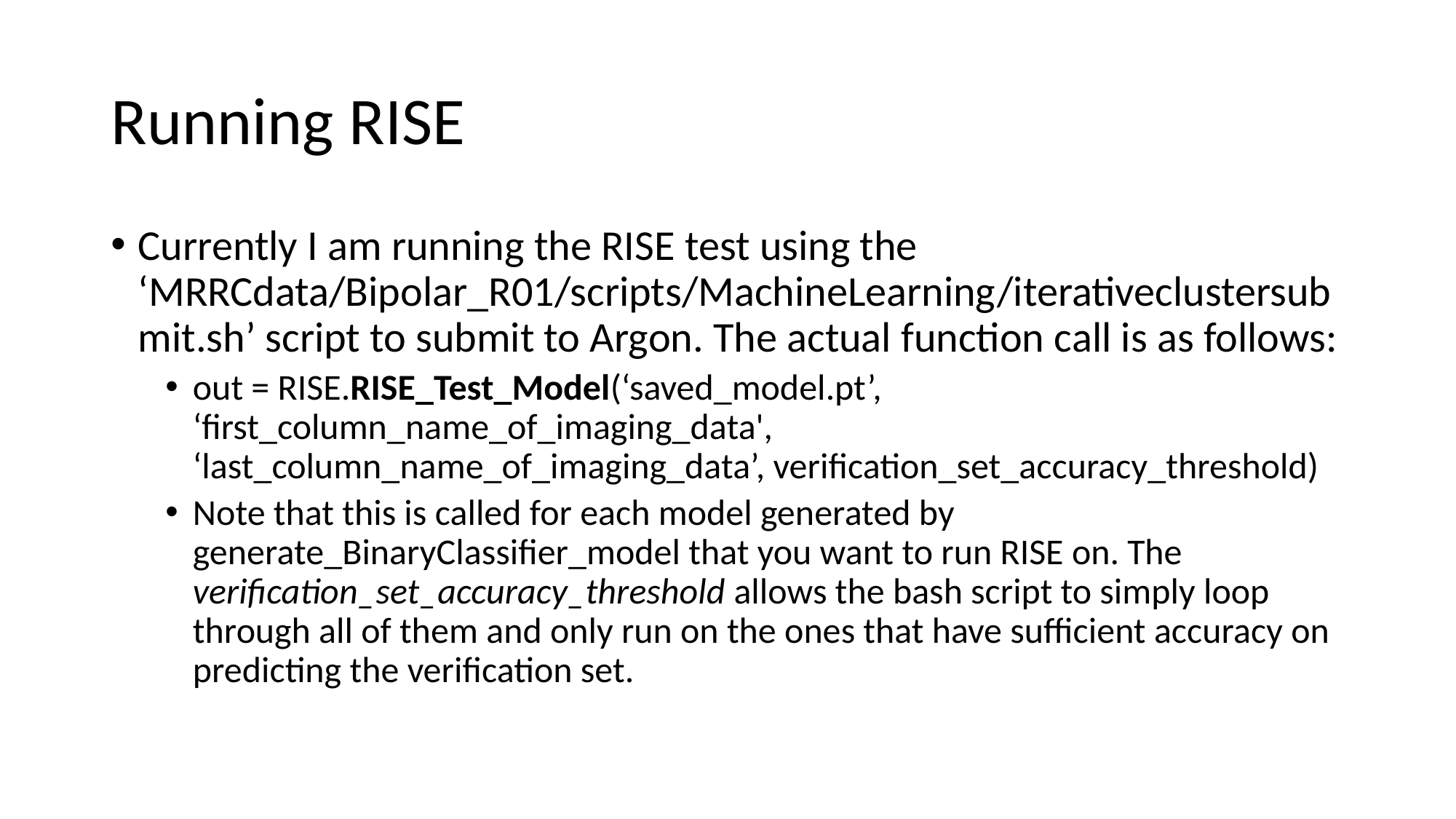

# Running RISE
Currently I am running the RISE test using the ‘MRRCdata/Bipolar_R01/scripts/MachineLearning/iterativeclustersubmit.sh’ script to submit to Argon. The actual function call is as follows:
out = RISE.RISE_Test_Model(‘saved_model.pt’, ‘first_column_name_of_imaging_data', ‘last_column_name_of_imaging_data’, verification_set_accuracy_threshold)
Note that this is called for each model generated by generate_BinaryClassifier_model that you want to run RISE on. The verification_set_accuracy_threshold allows the bash script to simply loop through all of them and only run on the ones that have sufficient accuracy on predicting the verification set.